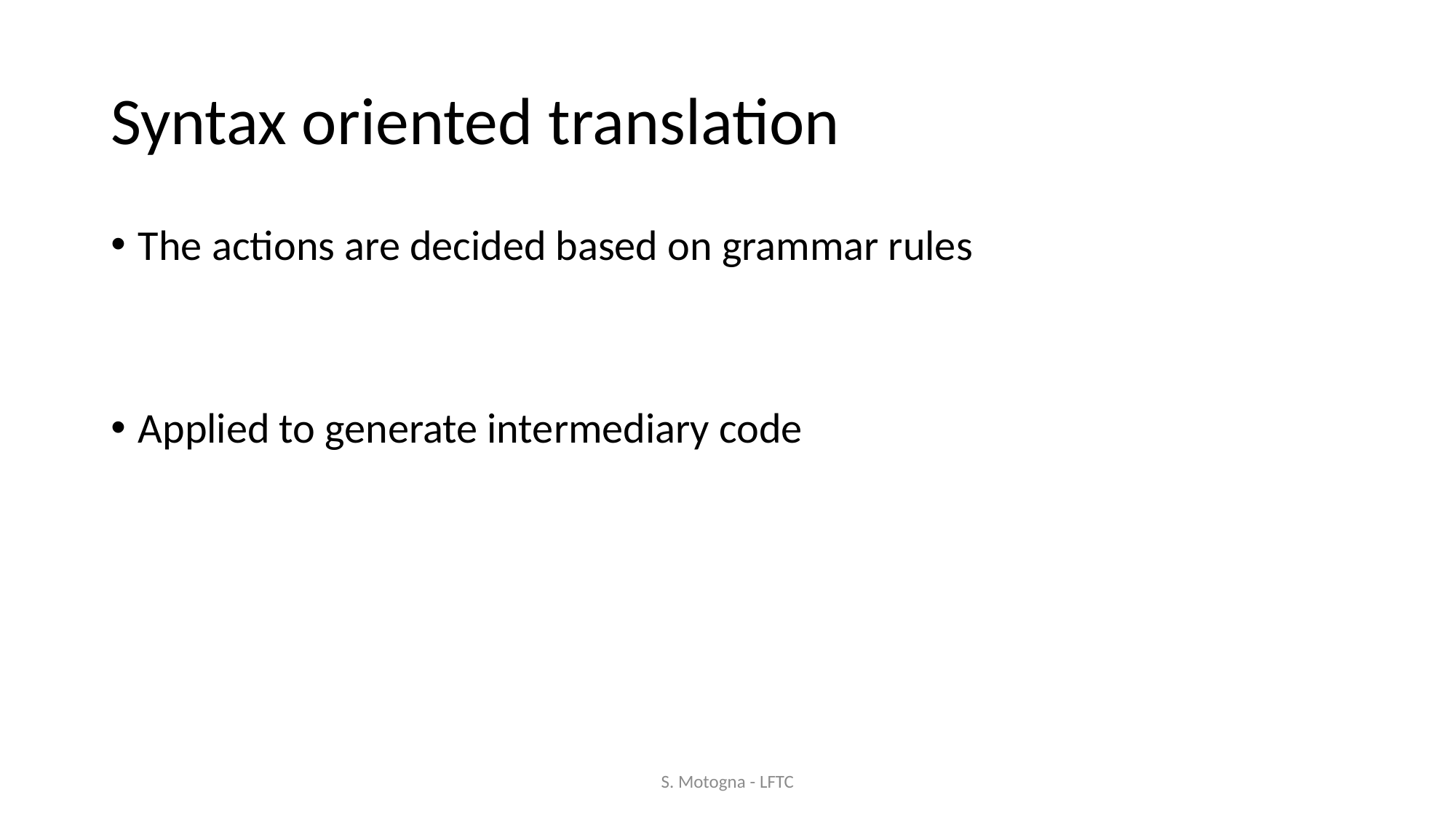

# Syntax oriented translation
The actions are decided based on grammar rules

Applied to generate intermediary code
S. Motogna - LFTC